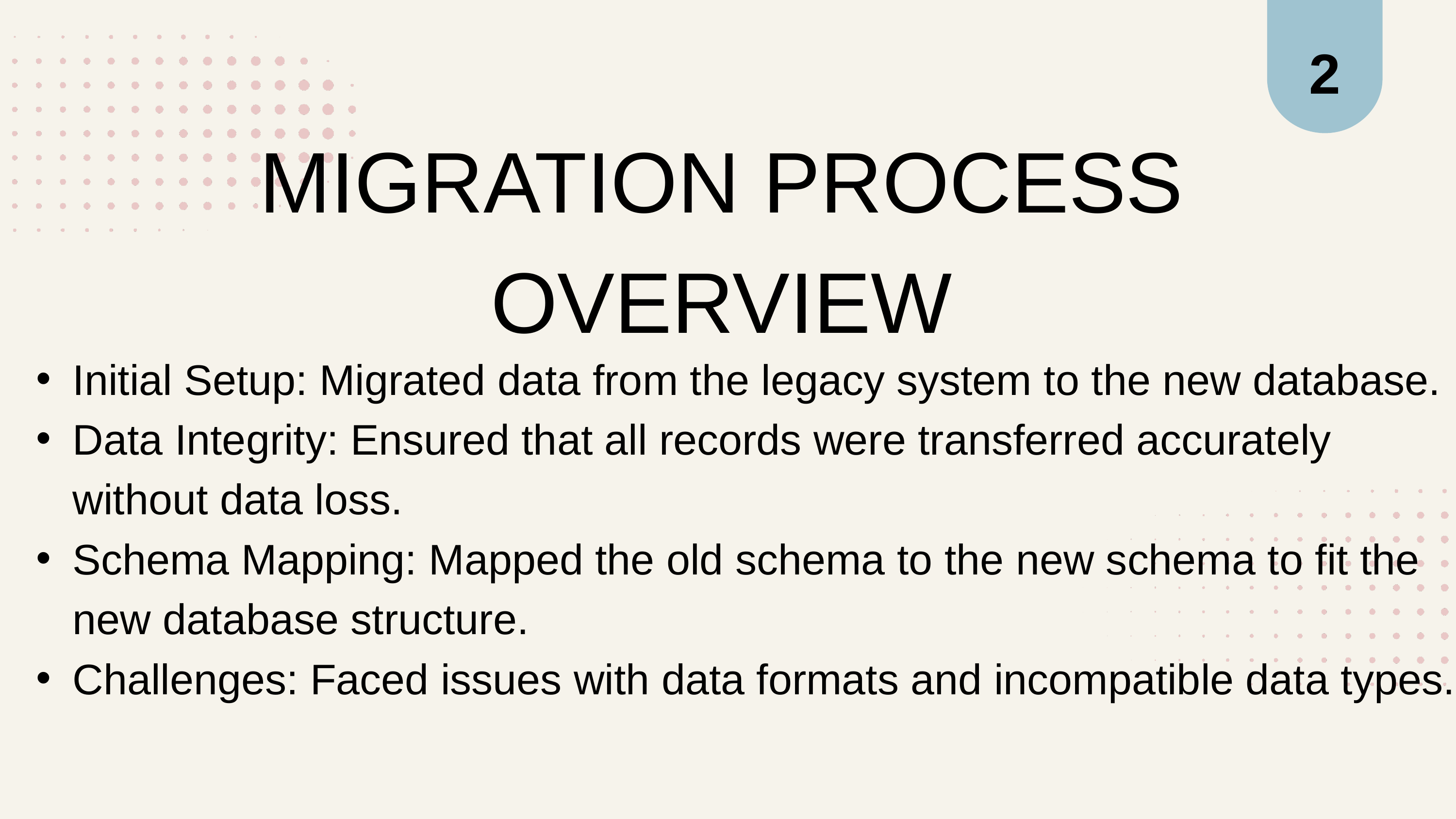

2

MIGRATION PROCESS OVERVIEW
Initial Setup: Migrated data from the legacy system to the new database.
Data Integrity: Ensured that all records were transferred accurately without data loss.
Schema Mapping: Mapped the old schema to the new schema to fit the new database structure.
Challenges: Faced issues with data formats and incompatible data types.